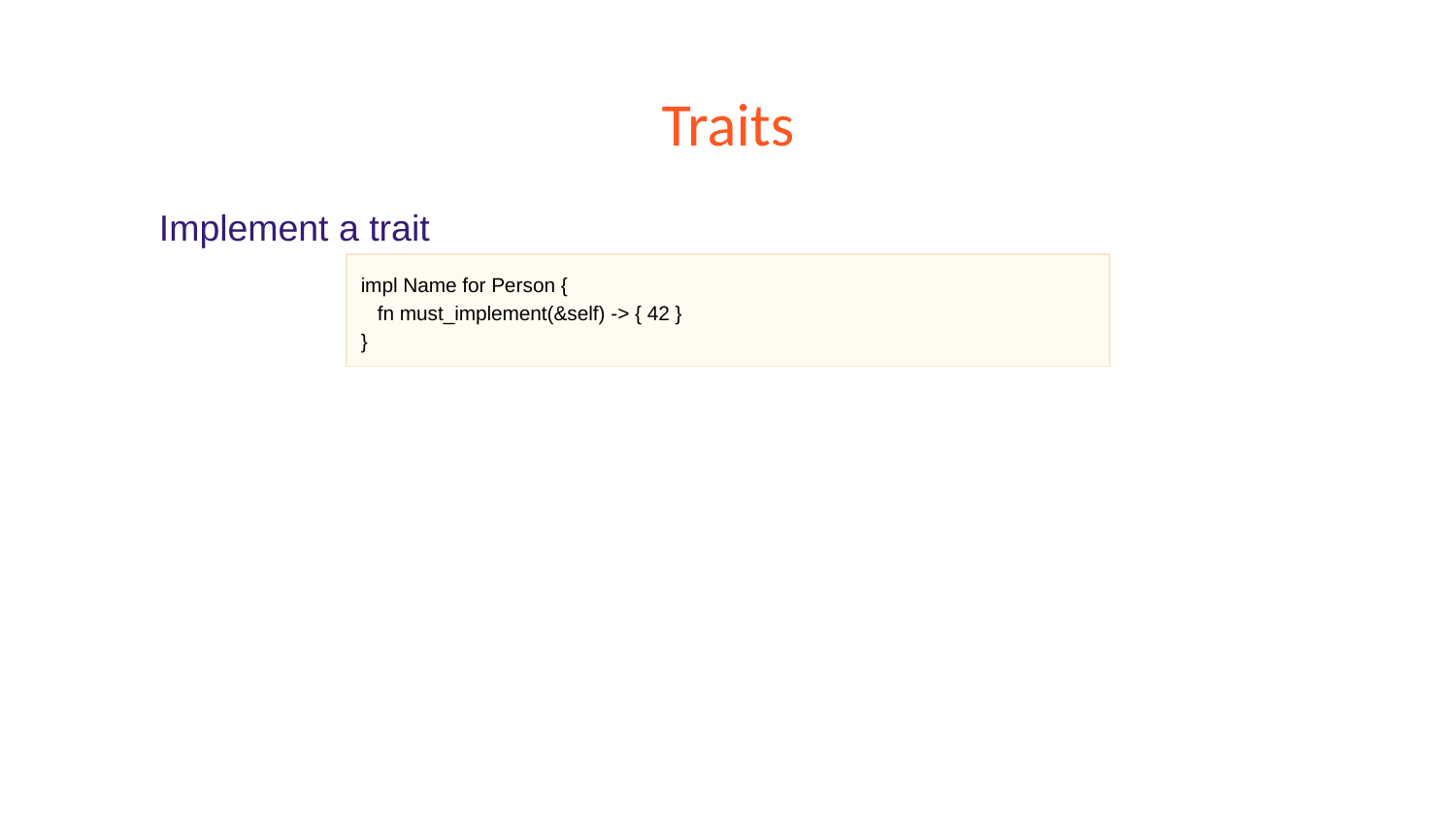

# Traits
Implement a trait

impl Name for Person {
   fn must_implement(&self) -> { 42 }
}